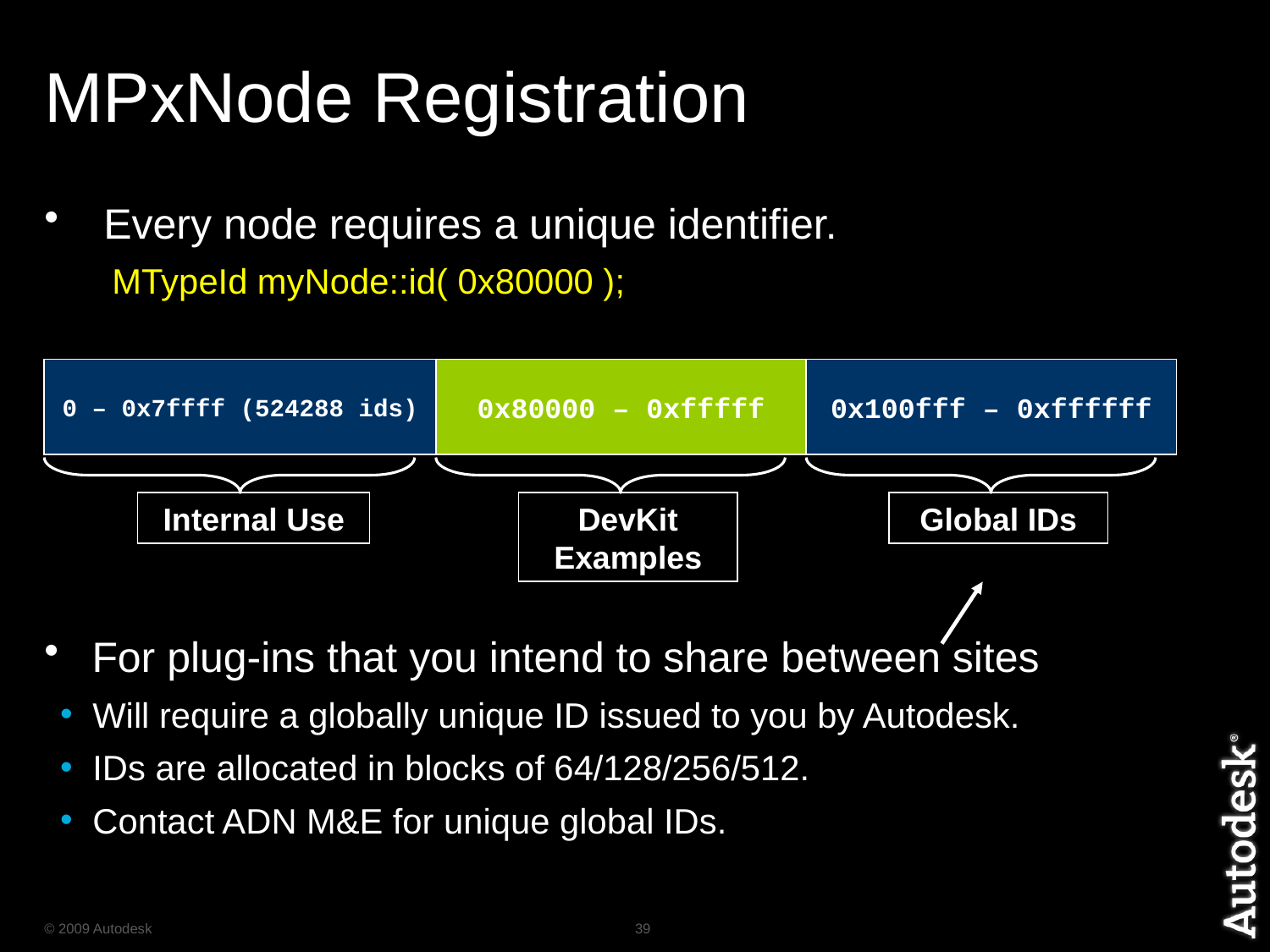

# MPxNode Registration
 Every node requires a unique identifier.
	  MTypeId myNode::id( 0x80000 );

For plug-ins that you intend to share between sites
Will require a globally unique ID issued to you by Autodesk.
IDs are allocated in blocks of 64/128/256/512.
Contact ADN M&E for unique global IDs.

0 – 0x7ffff (524288 ids)
0x80000 – 0xfffff
0x100fff – 0xffffff
Internal Use
DevKit Examples
Global IDs